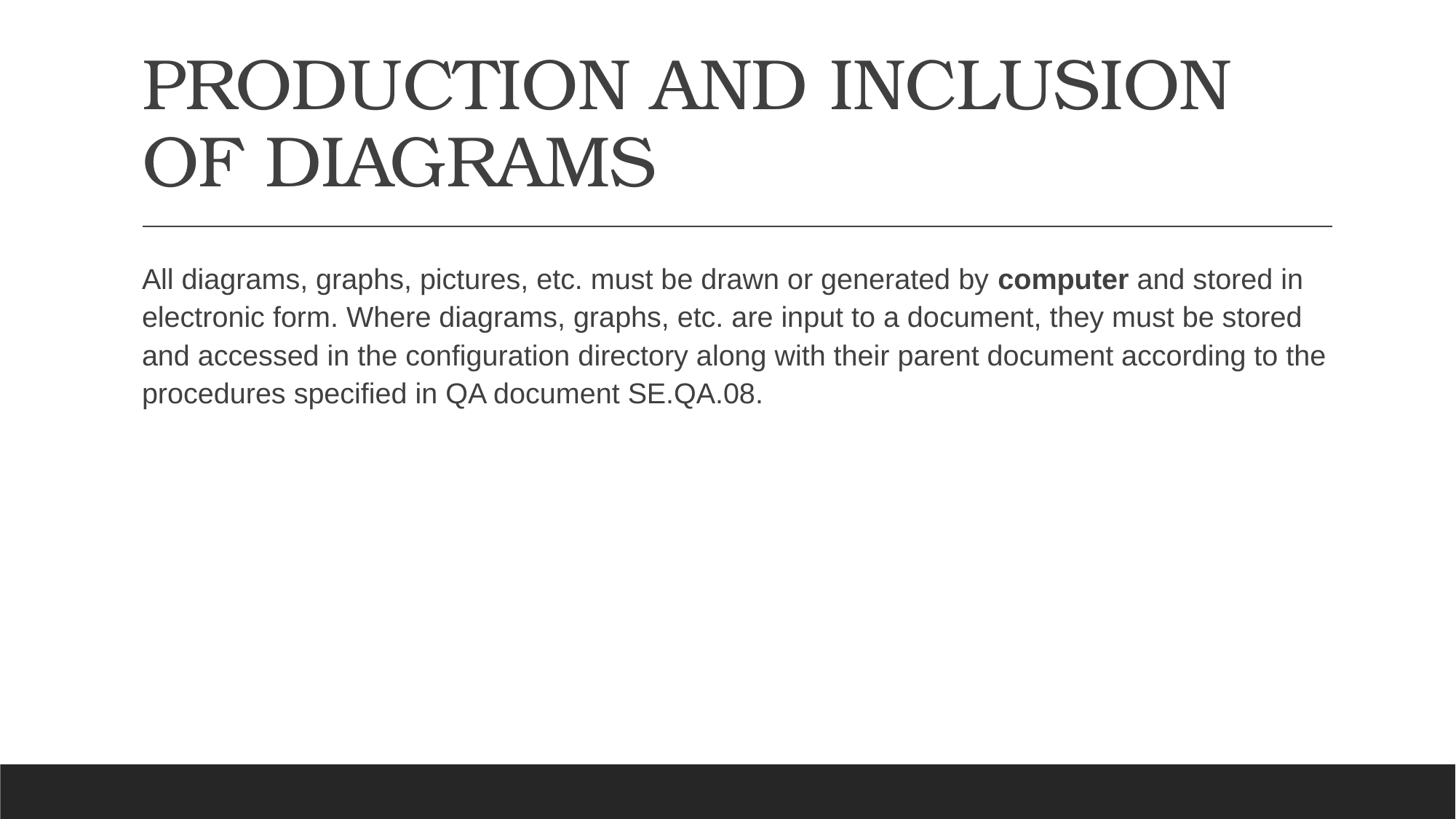

# PRODUCTION AND INCLUSION OF DIAGRAMS
All diagrams, graphs, pictures, etc. must be drawn or generated by computer and stored in electronic form. Where diagrams, graphs, etc. are input to a document, they must be stored and accessed in the configuration directory along with their parent document according to the procedures specified in QA document SE.QA.08.